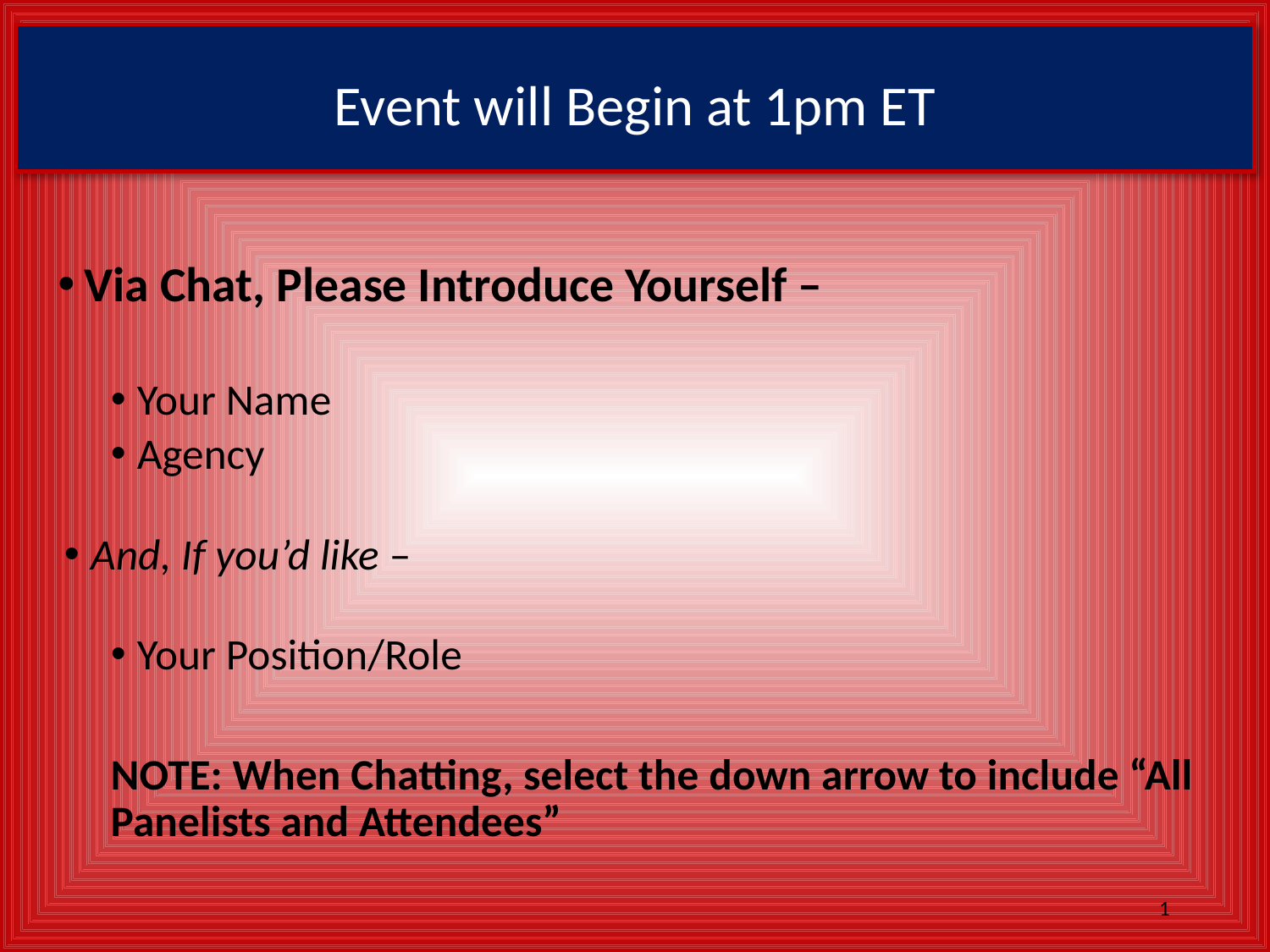

# Event will Begin at 1pm ET
Via Chat, Please Introduce Yourself –
Your Name
Agency
And, If you’d like –
Your Position/Role

NOTE: When Chatting, select the down arrow to include “All Panelists and Attendees”
1